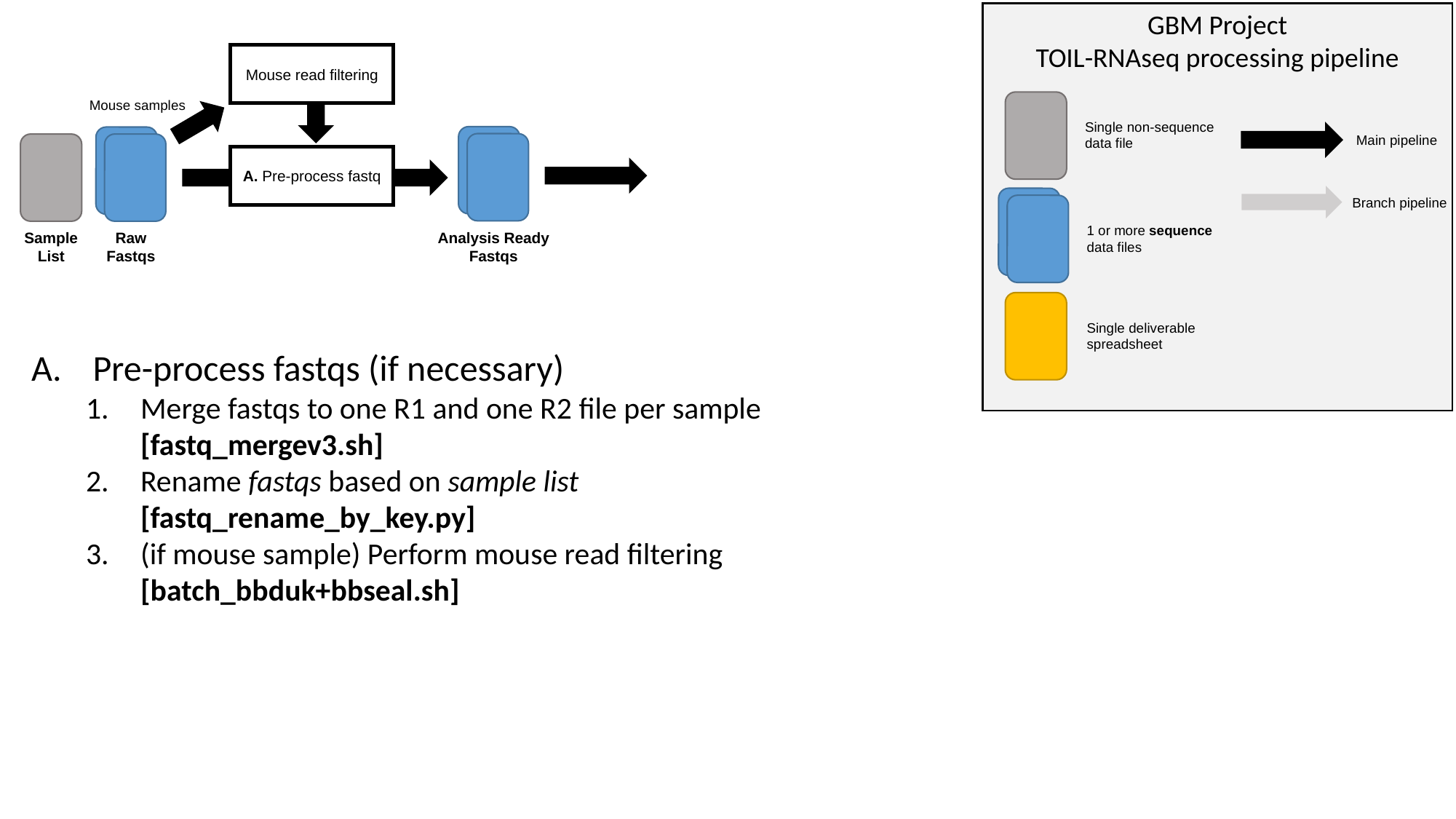

GBM Project
TOIL-RNAseq processing pipeline

Mouse read filtering
Mouse samples

Single non-sequence data file

Main pipeline

A. Pre-process fastq

Branch pipeline
1 or more sequence data files
Sample
List
Raw
Fastqs
Analysis Ready Fastqs

Single deliverable spreadsheet
Pre-process fastqs (if necessary)
Merge fastqs to one R1 and one R2 file per sample [fastq_mergev3.sh]
Rename fastqs based on sample list [fastq_rename_by_key.py]
(if mouse sample) Perform mouse read filtering [batch_bbduk+bbseal.sh]